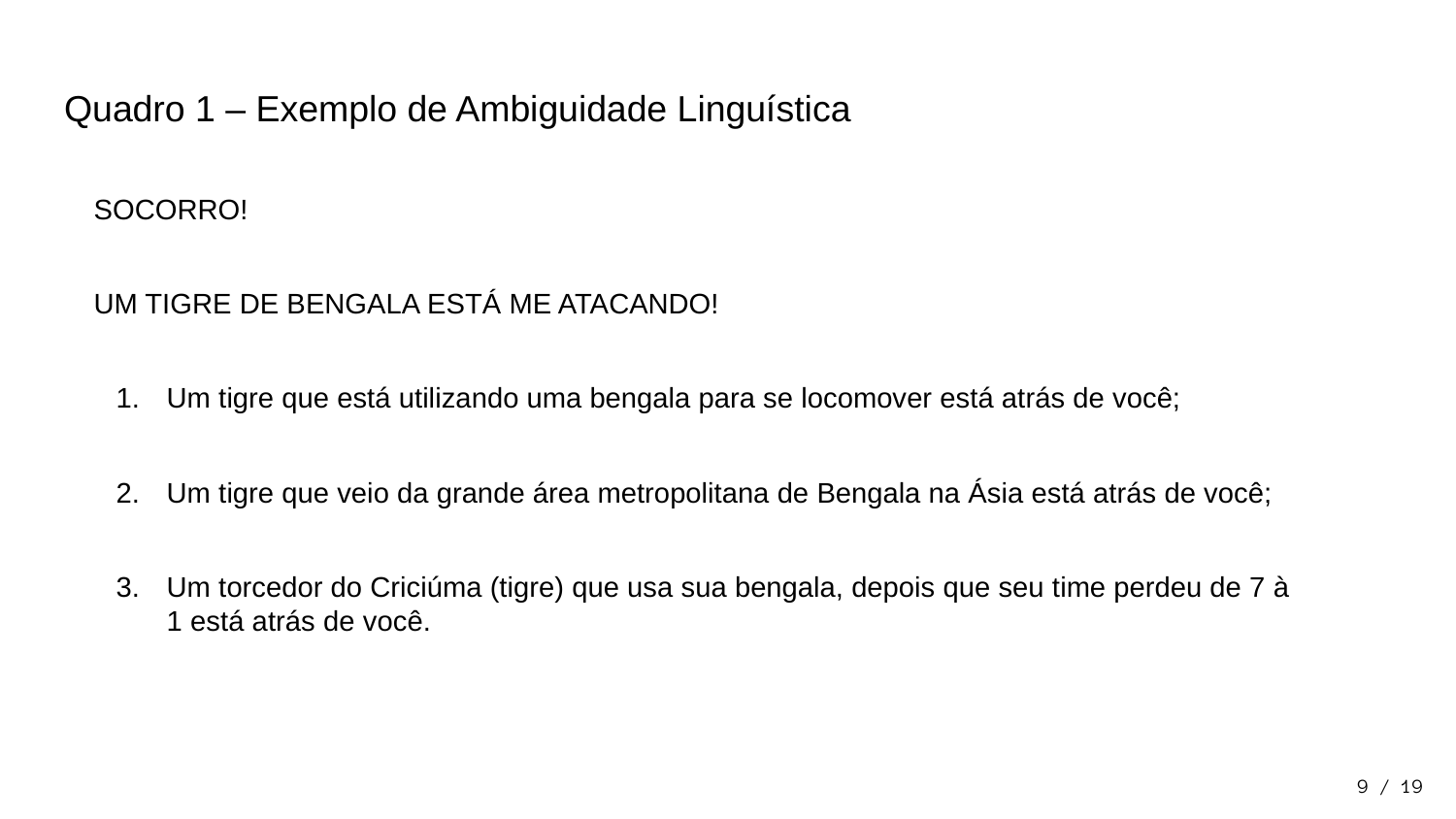

# Quadro 1 – Exemplo de Ambiguidade Linguística
SOCORRO!
UM TIGRE DE BENGALA ESTÁ ME ATACANDO!
Um tigre que está utilizando uma bengala para se locomover está atrás de você;
Um tigre que veio da grande área metropolitana de Bengala na Ásia está atrás de você;
Um torcedor do Criciúma (tigre) que usa sua bengala, depois que seu time perdeu de 7 à 1 está atrás de você.
  9 / 19